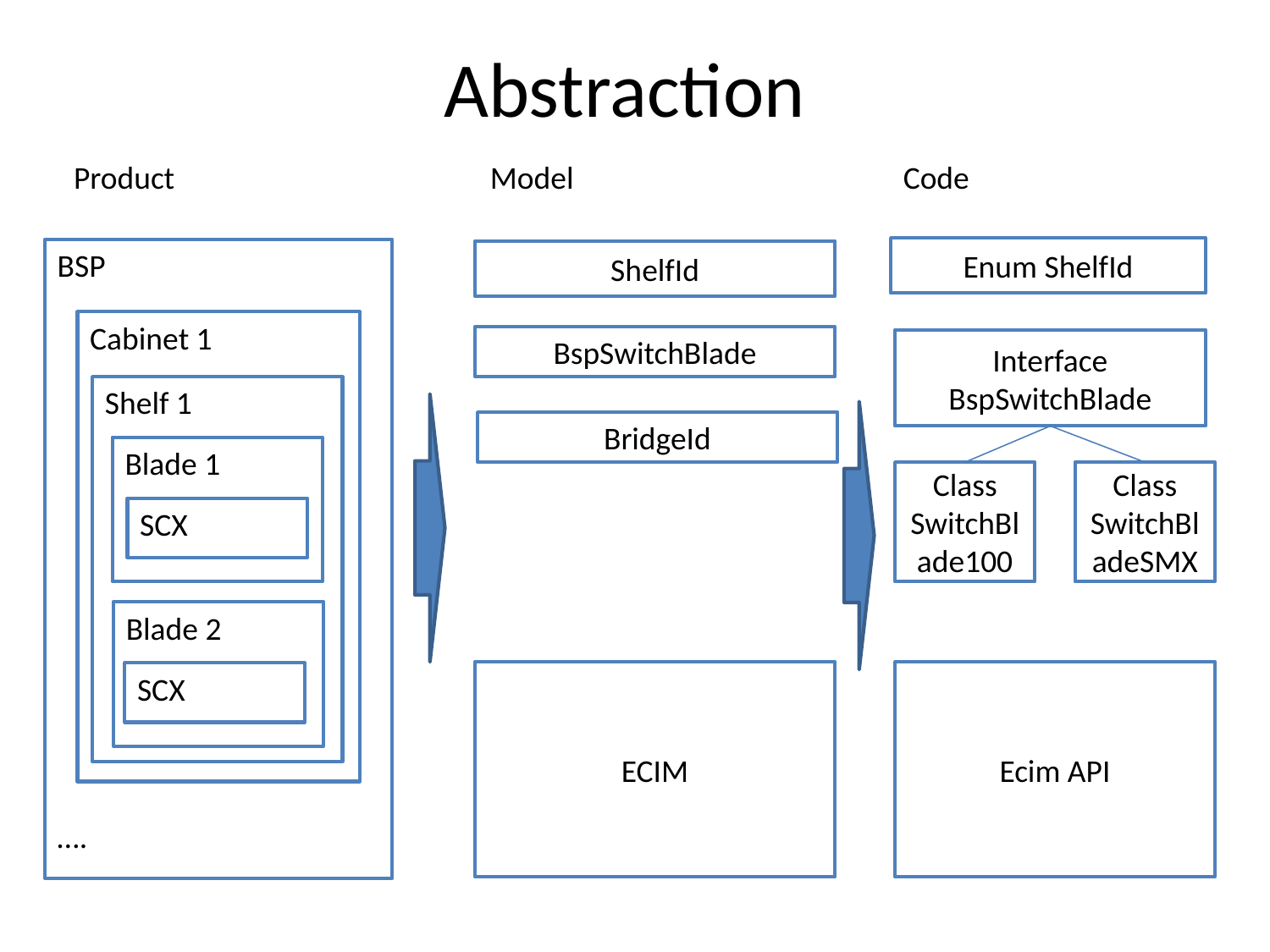

# Abstraction
Product
Model
Code
Enum ShelfId
BSP

….
ShelfId
Cabinet 1
BspSwitchBlade
Interface BspSwitchBlade
Shelf 1

BridgeId
Blade 1
Class SwitchBlade100
Class SwitchBladeSMX
SCX
Blade 2
ECIM
Ecim API
SCX